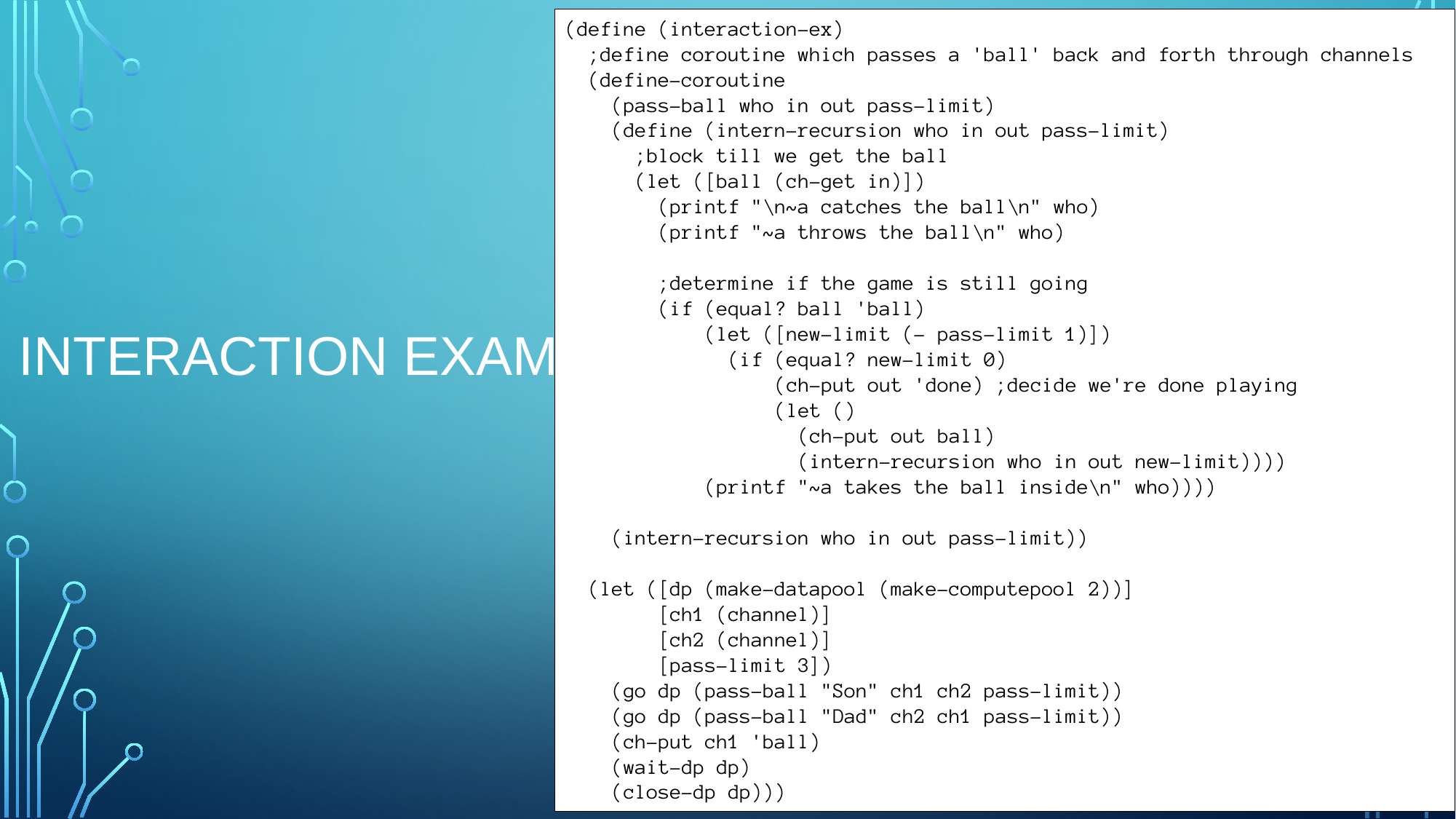

(define (interaction-ex)
  ;define coroutine which passes a 'ball' back and forth through channels
  (define-coroutine
    (pass-ball who in out pass-limit)
    (define (intern-recursion who in out pass-limit)
      ;block till we get the ball
      (let ([ball (ch-get in)])
        (printf "\n~a catches the ball\n" who)
        (printf "~a throws the ball\n" who)

        ;determine if the game is still going
        (if (equal? ball 'ball)
            (let ([new-limit (- pass-limit 1)])
              (if (equal? new-limit 0)
                  (ch-put out 'done) ;decide we're done playing
                  (let ()
                    (ch-put out ball)
                    (intern-recursion who in out new-limit))))
            (printf "~a takes the ball inside\n" who))))

    (intern-recursion who in out pass-limit))

  (let ([dp (make-datapool (make-computepool 2))]
        [ch1 (channel)]
        [ch2 (channel)]
        [pass-limit 3])
    (go dp (pass-ball "Son" ch1 ch2 pass-limit))
    (go dp (pass-ball "Dad" ch2 ch1 pass-limit))
    (ch-put ch1 'ball)
    (wait-dp dp)
    (close-dp dp)))
# Interaction example